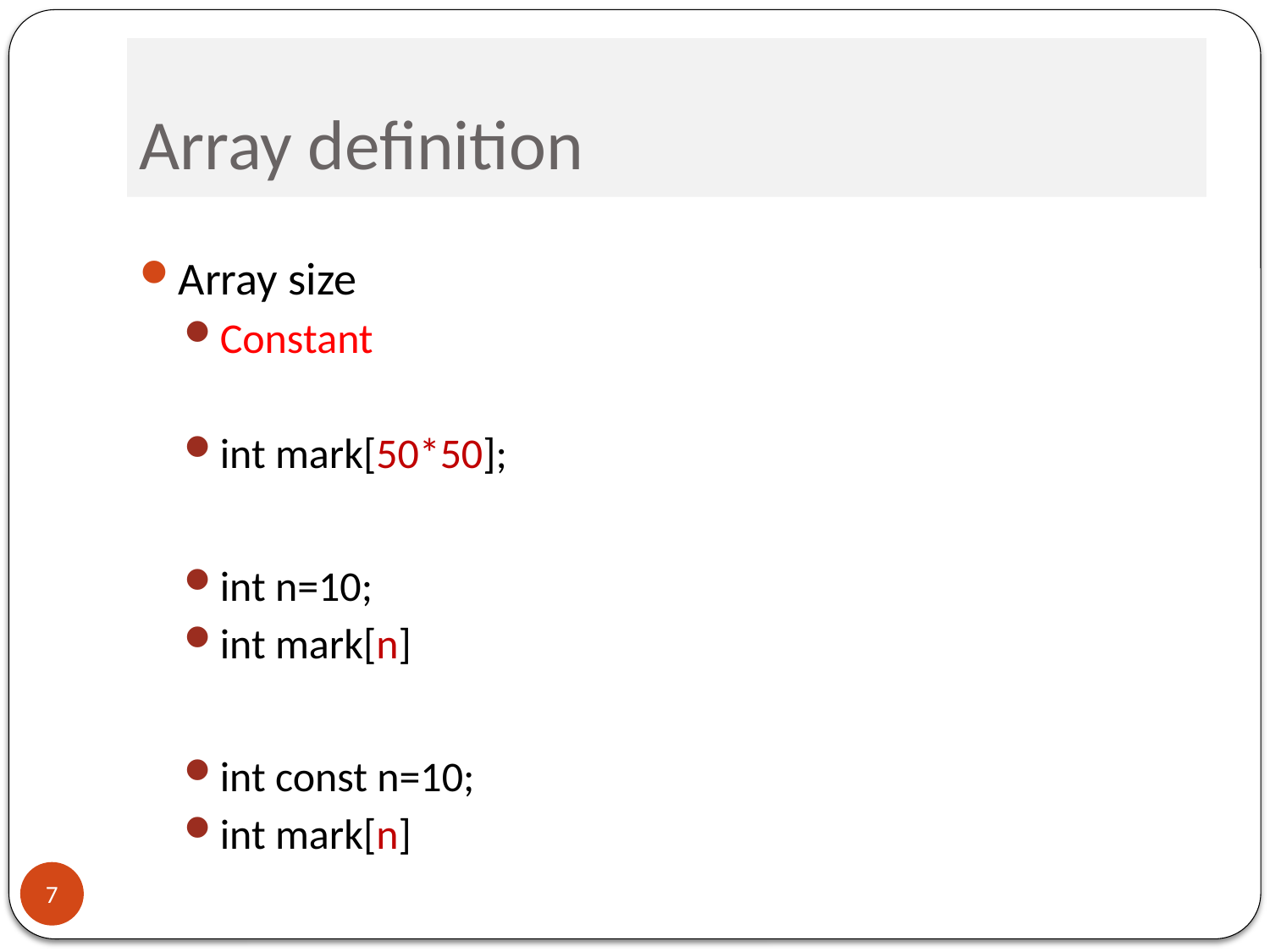

# Array definition
Array size
Constant

int mark[50*50];

int n=10;
int mark[n]

int const n=10;
int mark[n]
7